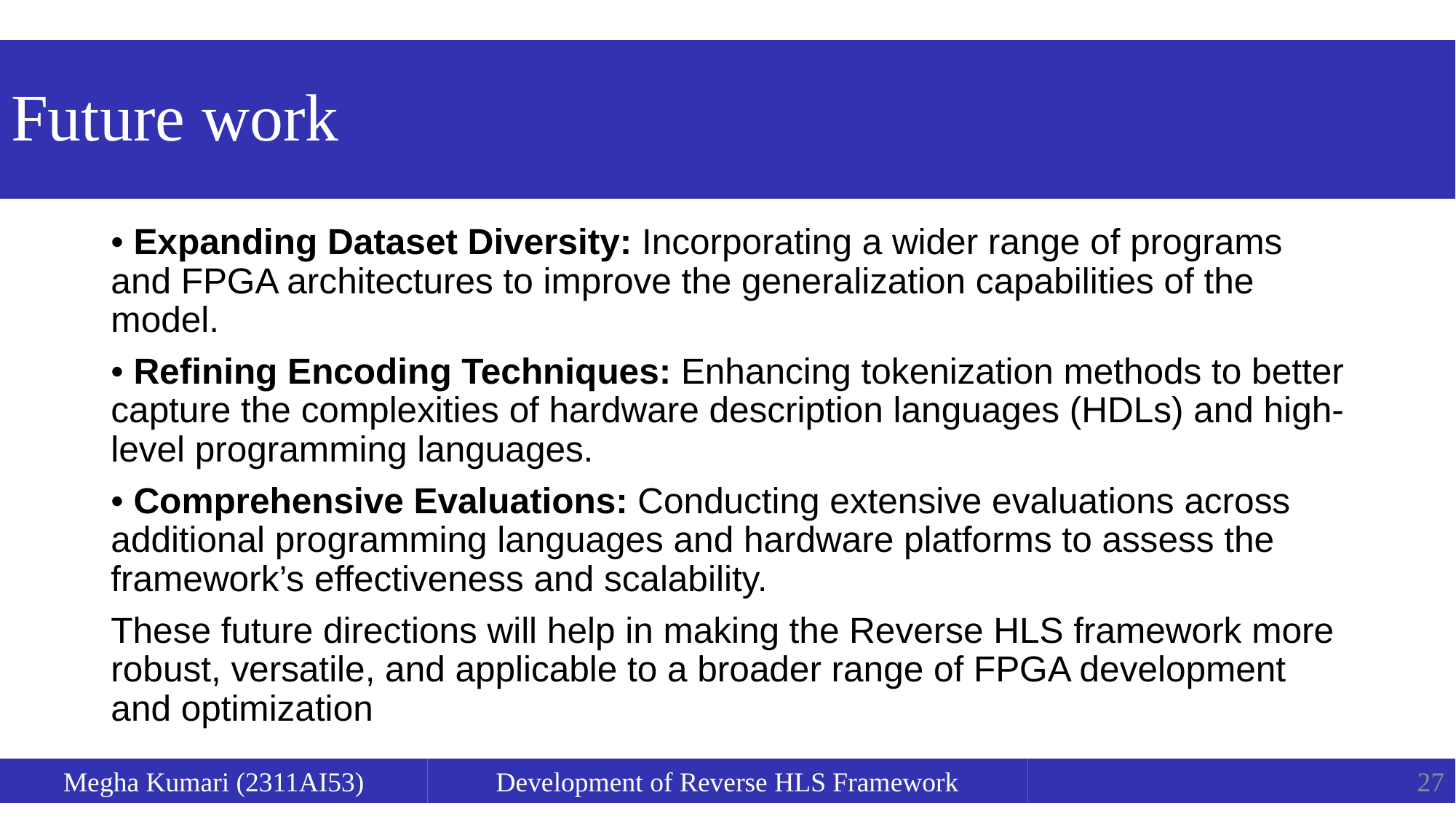

# Future work
• Expanding Dataset Diversity: Incorporating a wider range of programs and FPGA architectures to improve the generalization capabilities of the model.
• Refining Encoding Techniques: Enhancing tokenization methods to better capture the complexities of hardware description languages (HDLs) and high-level programming languages.
• Comprehensive Evaluations: Conducting extensive evaluations across additional programming languages and hardware platforms to assess the framework’s effectiveness and scalability.
These future directions will help in making the Reverse HLS framework more robust, versatile, and applicable to a broader range of FPGA development and optimization

Megha Kumari (2311AI53)
Development of Reverse HLS Framework
27